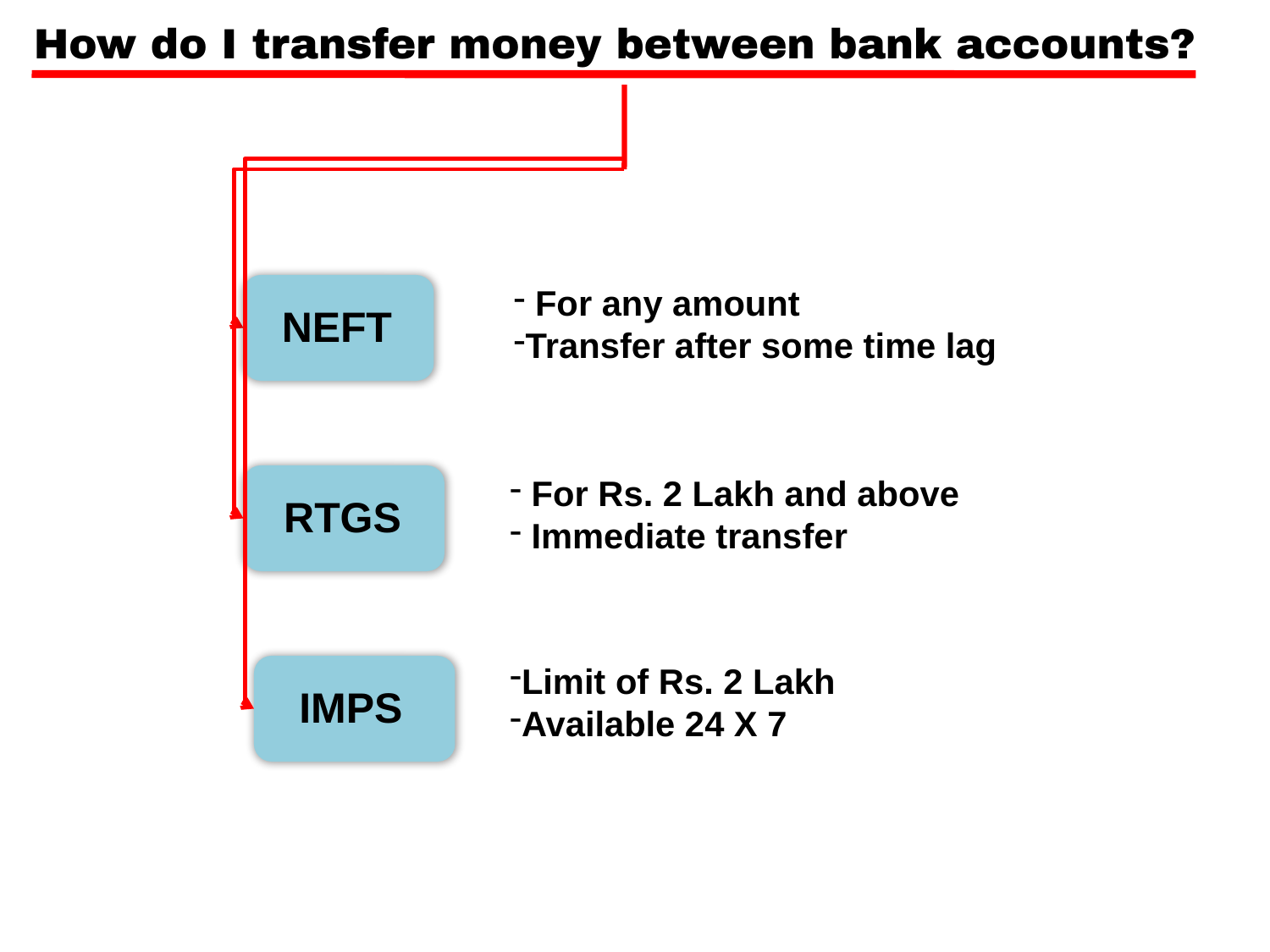

How do I transfer money between bank accounts?

NEFT
 For any amount
Transfer after some time lag
 For Rs. 2 Lakh and above
 Immediate transfer

RTGS
Limit of Rs. 2 Lakh
Available 24 X 7

IMPS